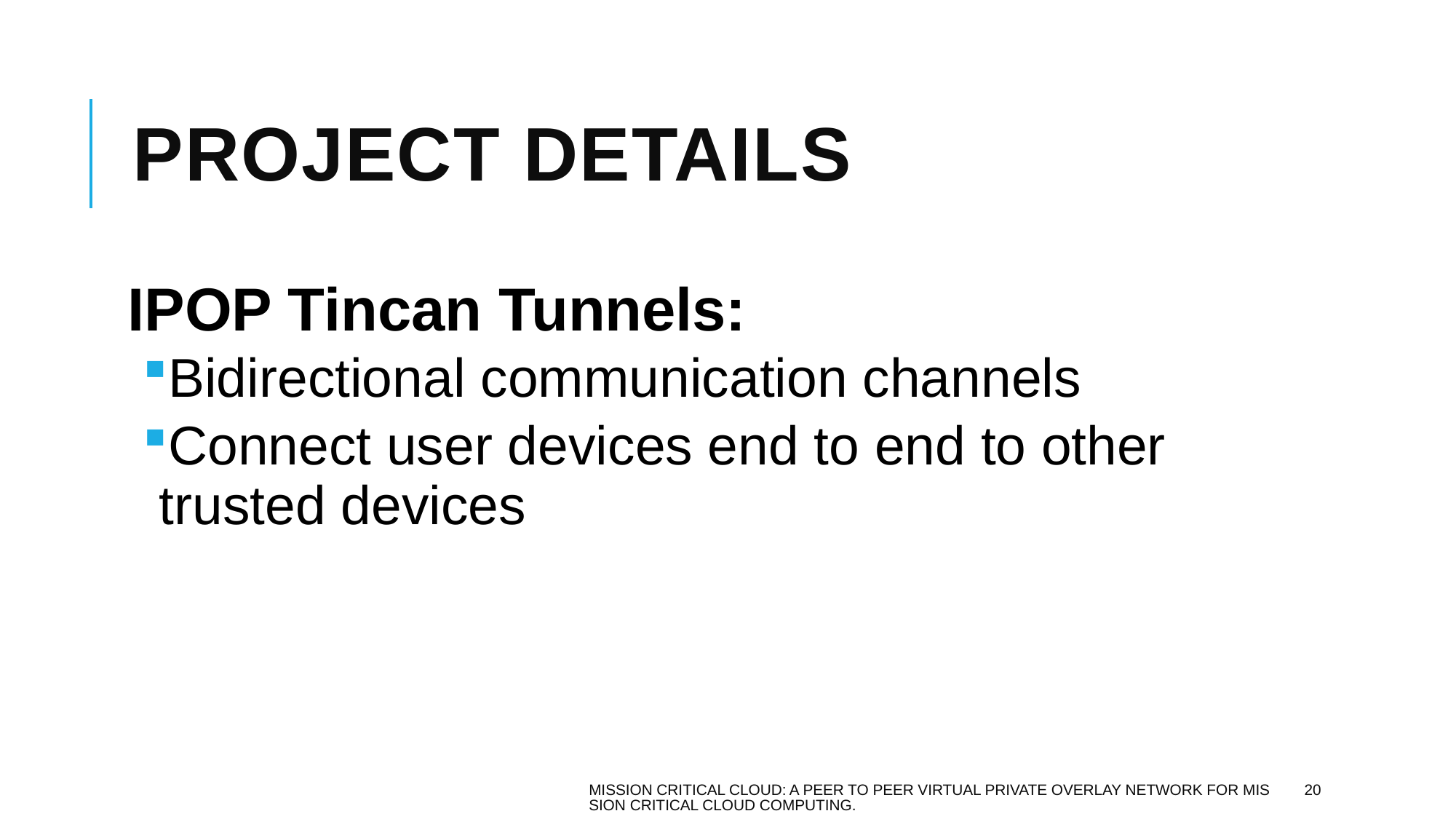

# Project Details
IPOP Tincan Tunnels:
Bidirectional communication channels
Connect user devices end to end to other trusted devices

Mission Critical Cloud: A peer to peer virtual private overlay network for mission critical cloud computing.
20